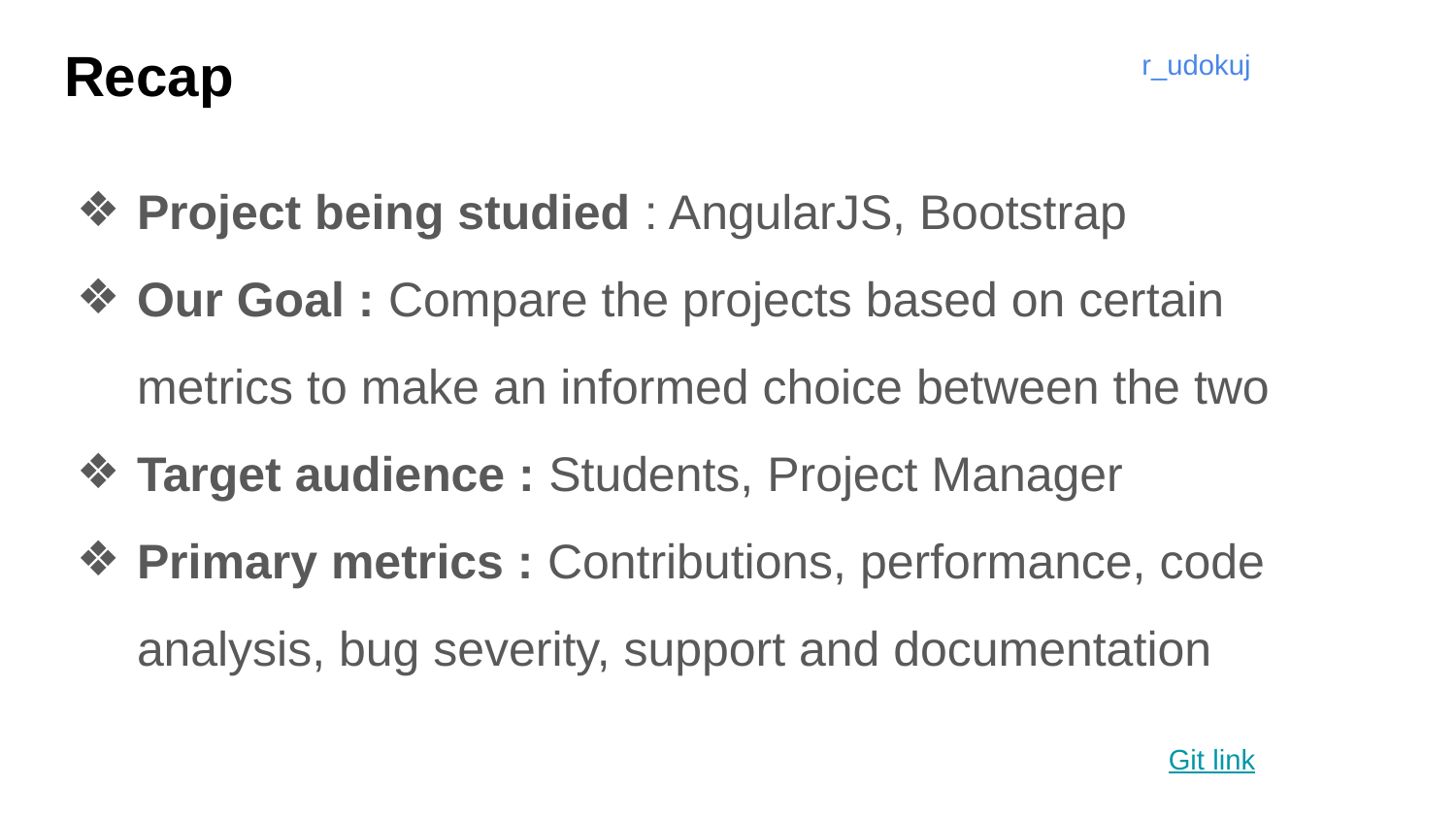

# Recap
r_udokuj
Project being studied : AngularJS, Bootstrap
Our Goal : Compare the projects based on certain metrics to make an informed choice between the two
Target audience : Students, Project Manager
Primary metrics : Contributions, performance, code analysis, bug severity, support and documentation
Git link